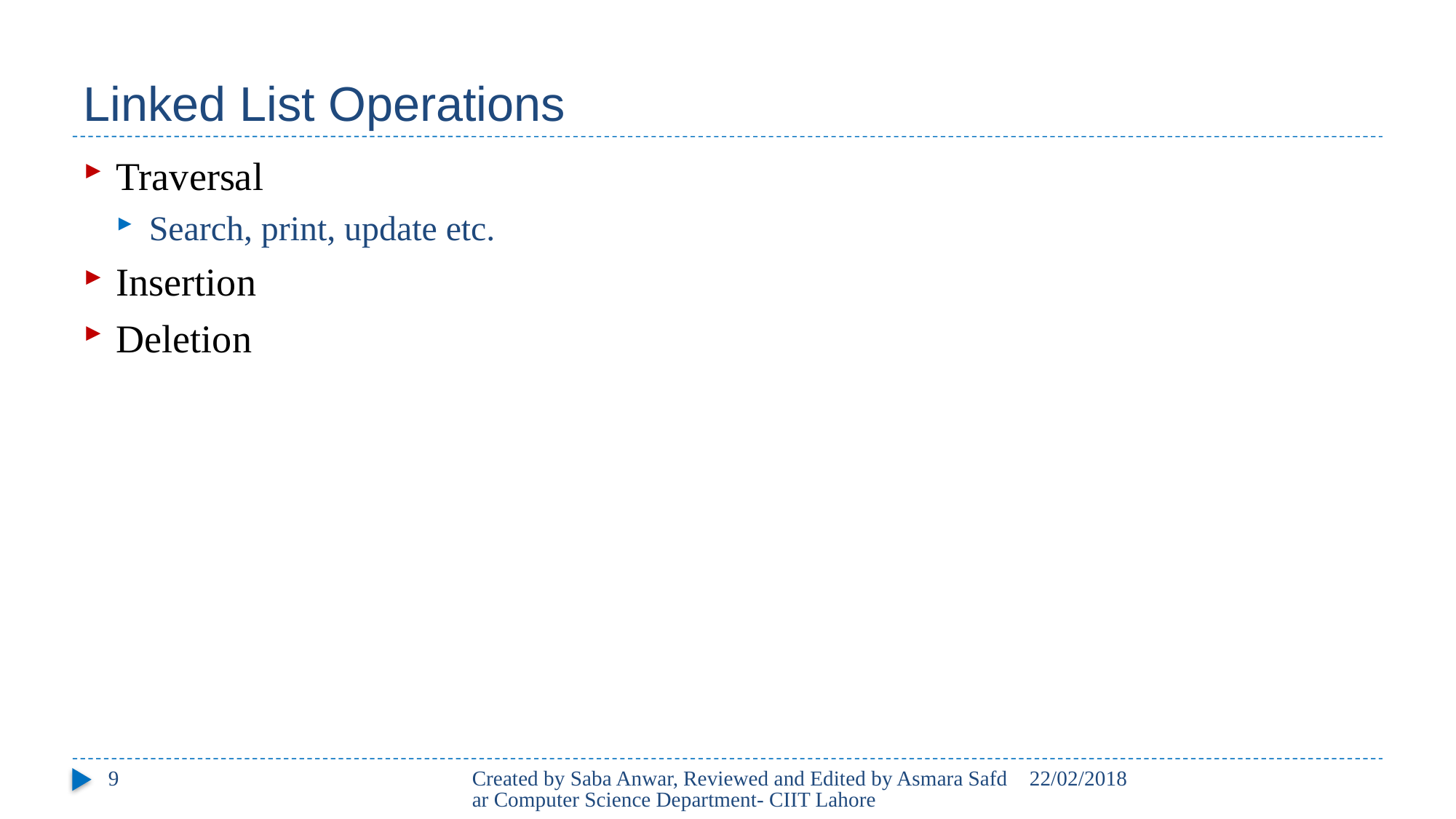

# Linked List Operations
Traversal
Search, print, update etc.
Insertion
Deletion
9
Created by Saba Anwar, Reviewed and Edited by Asmara Safdar Computer Science Department- CIIT Lahore
22/02/2018